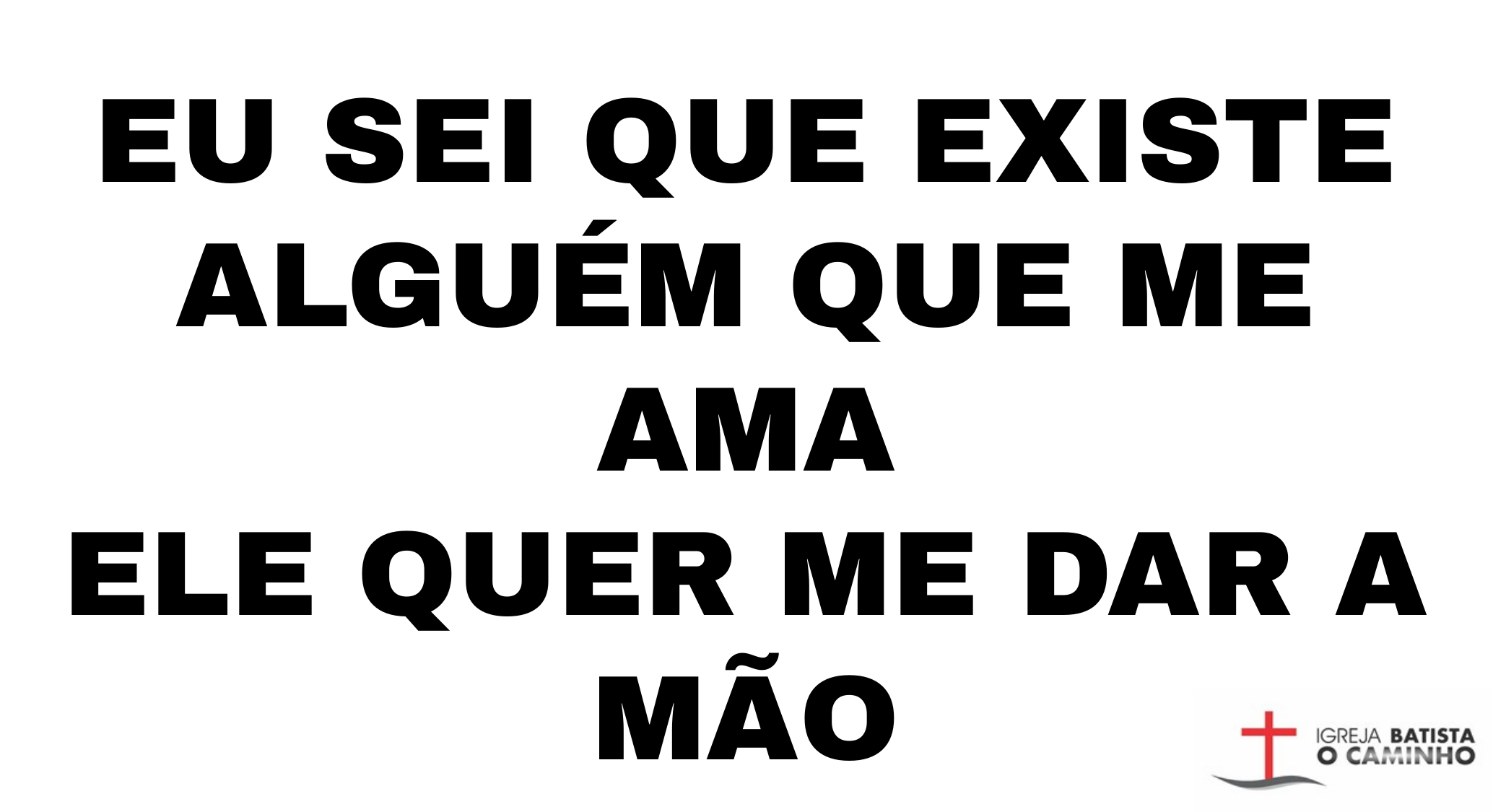

EU SEI QUE EXISTE ALGUÉM QUE ME AMA
ELE QUER ME DAR A MÃO